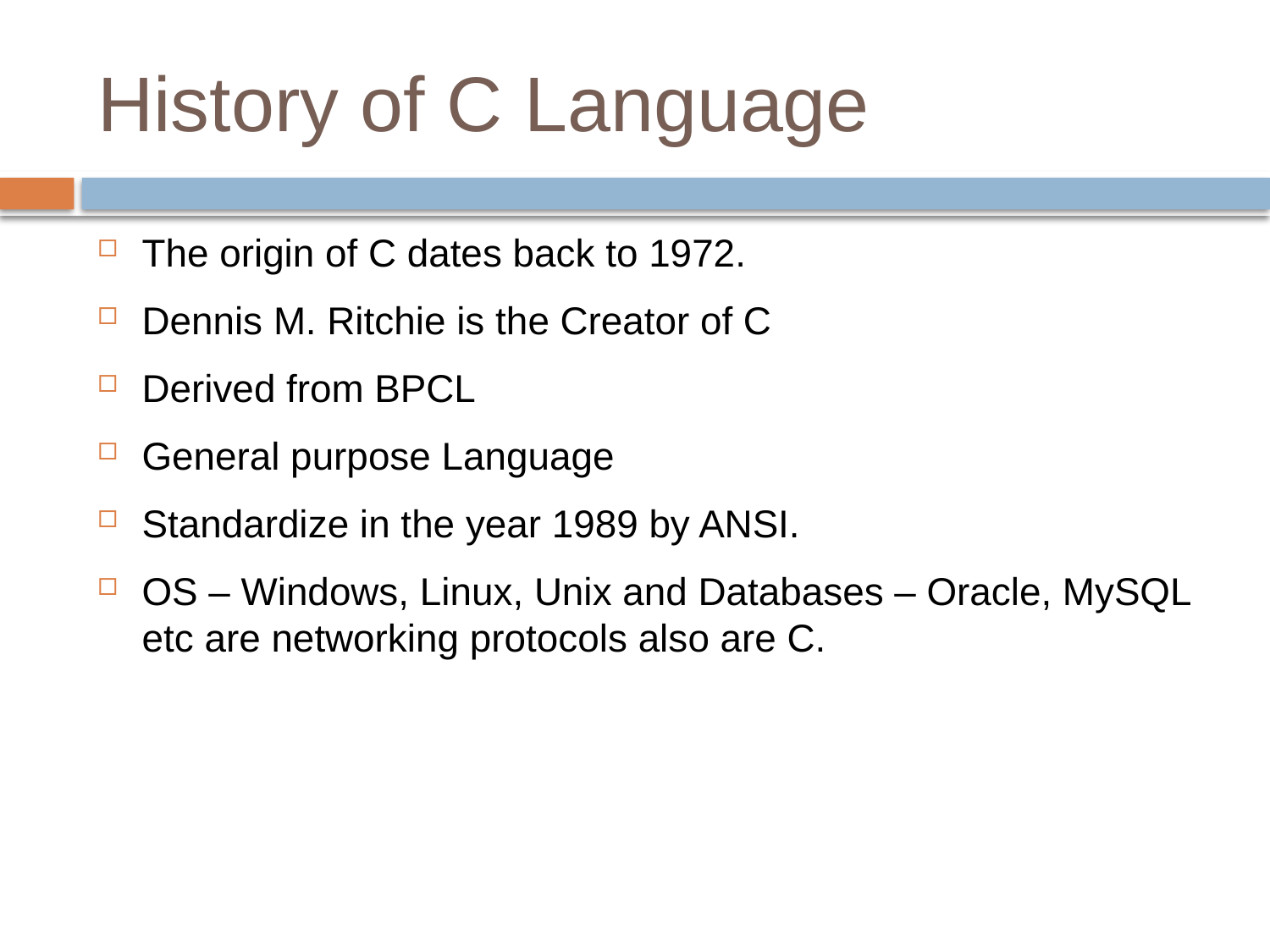

# History of C Language
The origin of C dates back to 1972.
Dennis M. Ritchie is the Creator of C
Derived from BPCL
General purpose Language
Standardize in the year 1989 by ANSI.
OS – Windows, Linux, Unix and Databases – Oracle, MySQL etc are networking protocols also are C.